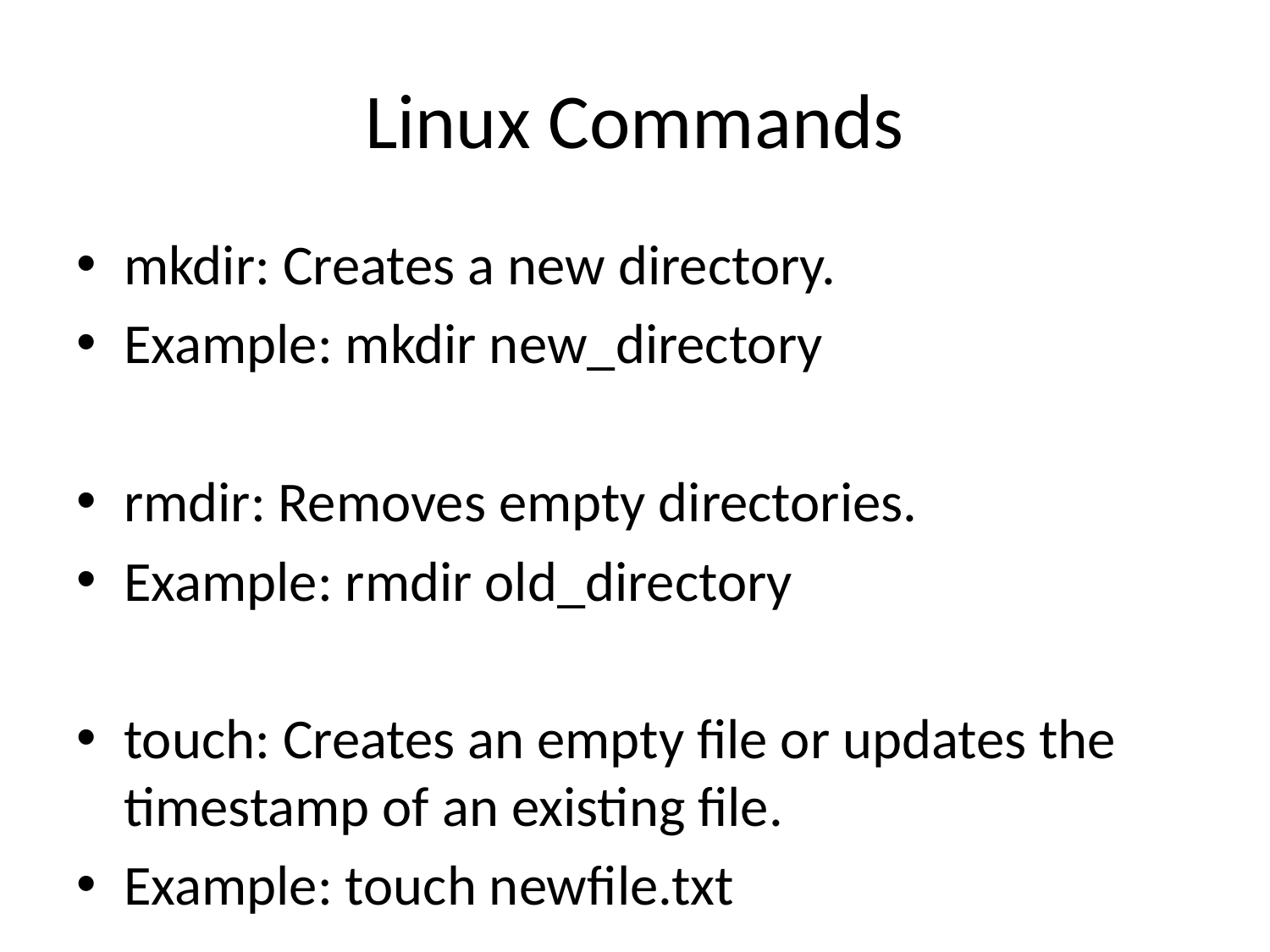

# Linux Commands
mkdir: Creates a new directory.
Example: mkdir new_directory

rmdir: Removes empty directories.
Example: rmdir old_directory

touch: Creates an empty file or updates the timestamp of an existing file.
Example: touch newfile.txt